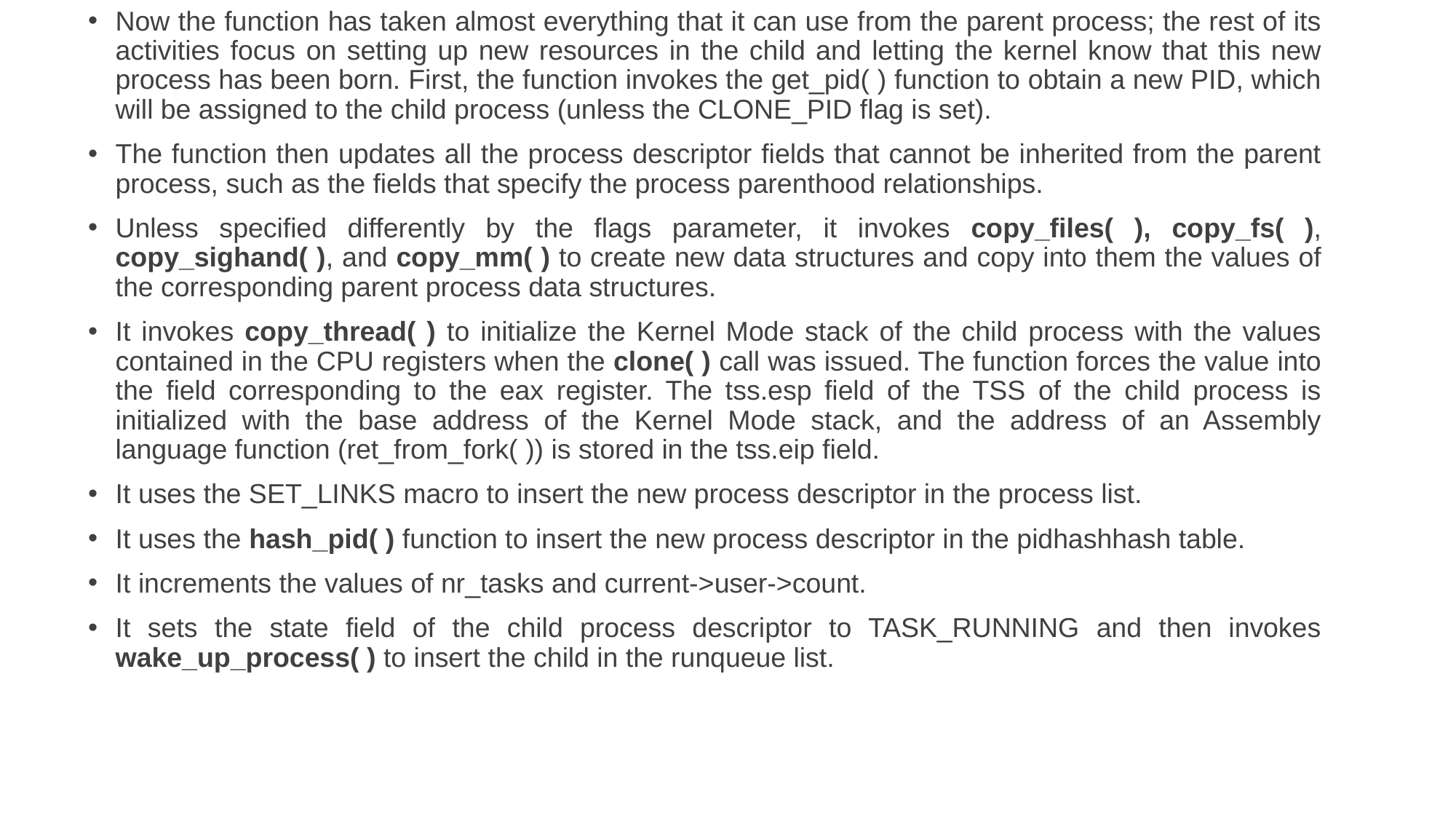

Now the function has taken almost everything that it can use from the parent process; the rest of its activities focus on setting up new resources in the child and letting the kernel know that this new process has been born. First, the function invokes the get_pid( ) function to obtain a new PID, which will be assigned to the child process (unless the CLONE_PID flag is set).
The function then updates all the process descriptor fields that cannot be inherited from the parent process, such as the fields that specify the process parenthood relationships.
Unless specified differently by the flags parameter, it invokes copy_files( ), copy_fs( ), copy_sighand( ), and copy_mm( ) to create new data structures and copy into them the values of the corresponding parent process data structures.
It invokes copy_thread( ) to initialize the Kernel Mode stack of the child process with the values contained in the CPU registers when the clone( ) call was issued. The function forces the value into the field corresponding to the eax register. The tss.esp field of the TSS of the child process is initialized with the base address of the Kernel Mode stack, and the address of an Assembly language function (ret_from_fork( )) is stored in the tss.eip field.
It uses the SET_LINKS macro to insert the new process descriptor in the process list.
It uses the hash_pid( ) function to insert the new process descriptor in the pidhashhash table.
It increments the values of nr_tasks and current->user->count.
It sets the state field of the child process descriptor to TASK_RUNNING and then invokes wake_up_process( ) to insert the child in the runqueue list.